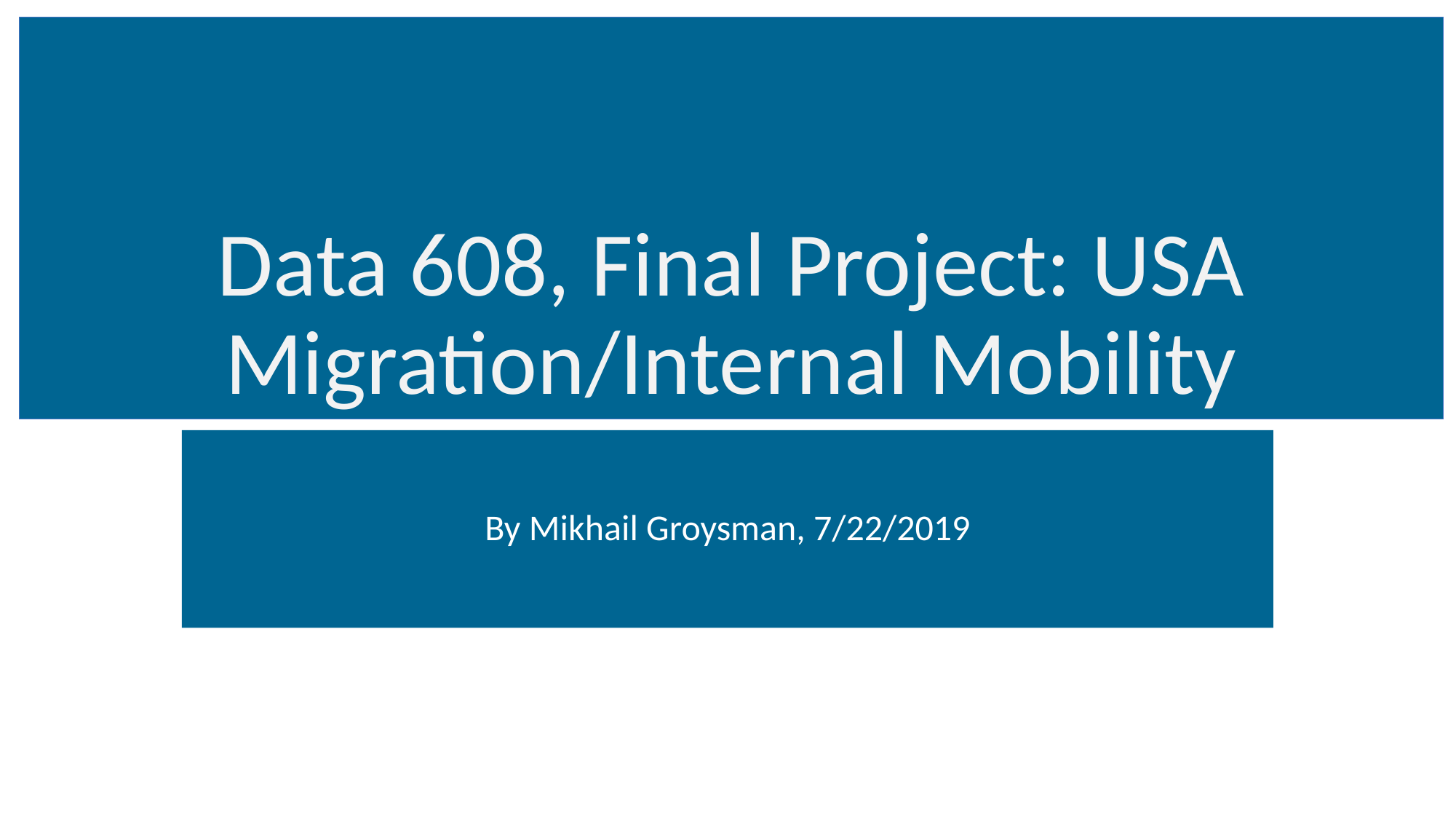

# Data 608, Final Project: USA Migration/Internal Mobility
By Mikhail Groysman, 7/22/2019